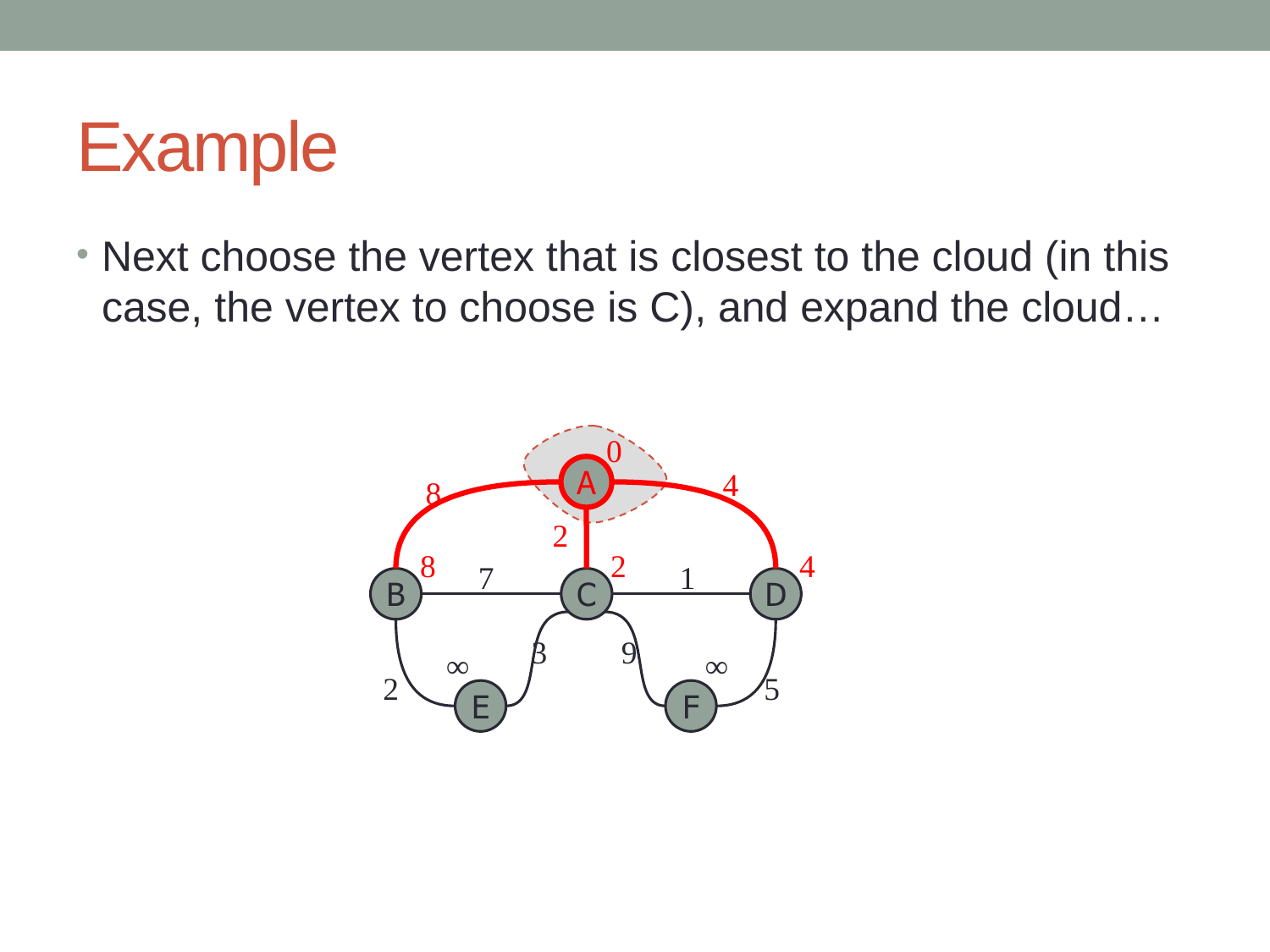

# Example
Next choose the vertex that is closest to the cloud (in this case, the vertex to choose is C), and expand the cloud…

0
A
4
8
2
8
2
4
7
1
B
C
D
3
9
∞
∞
2
5
E
F